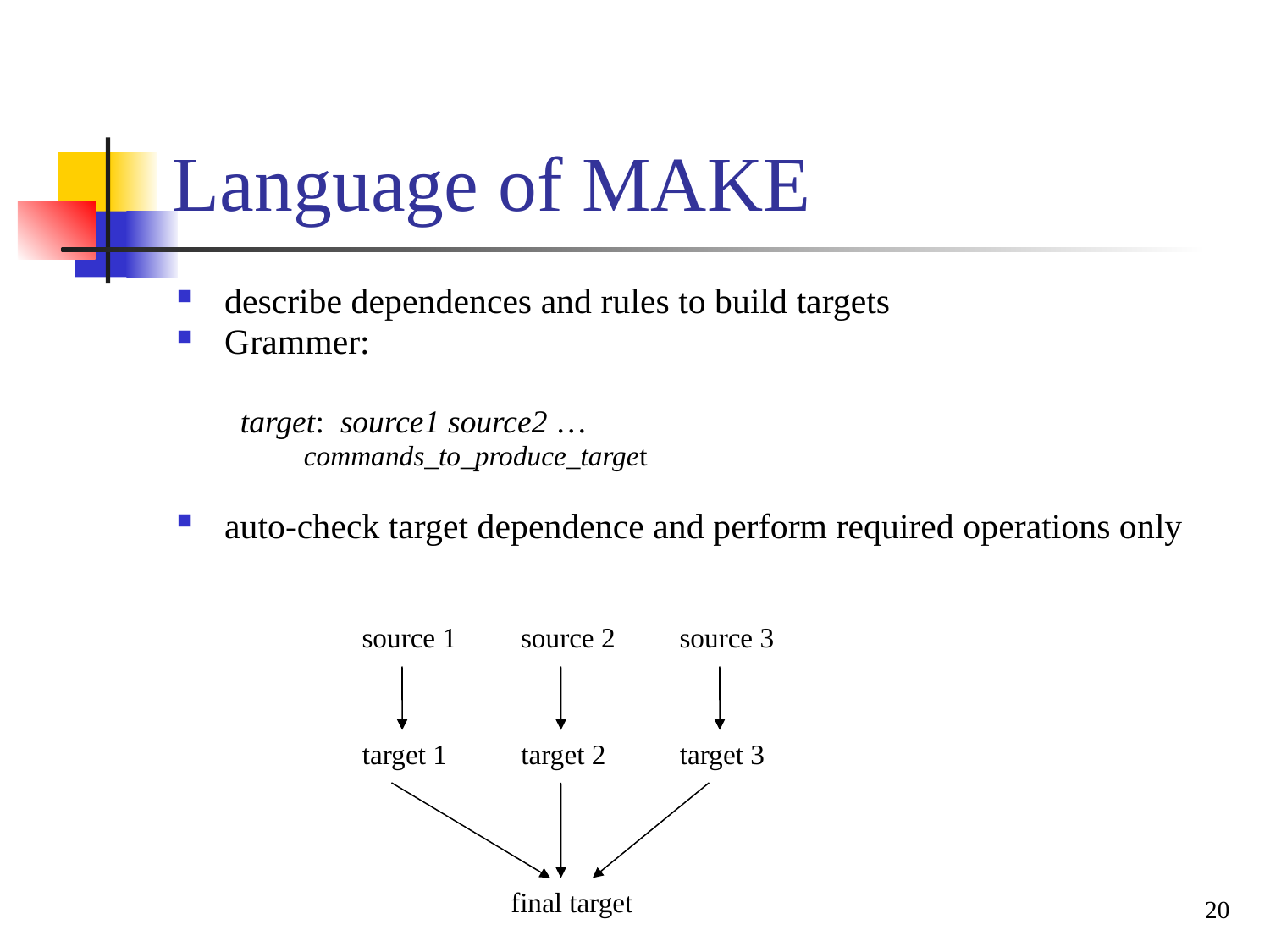

# Language of MAKE
describe dependences and rules to build targets
Grammer:

target:  source1 source2 …
commands_to_produce_target

auto-check target dependence and perform required operations only

source 1

target 1
source 2

target 2
source 3

target 3

final target
20